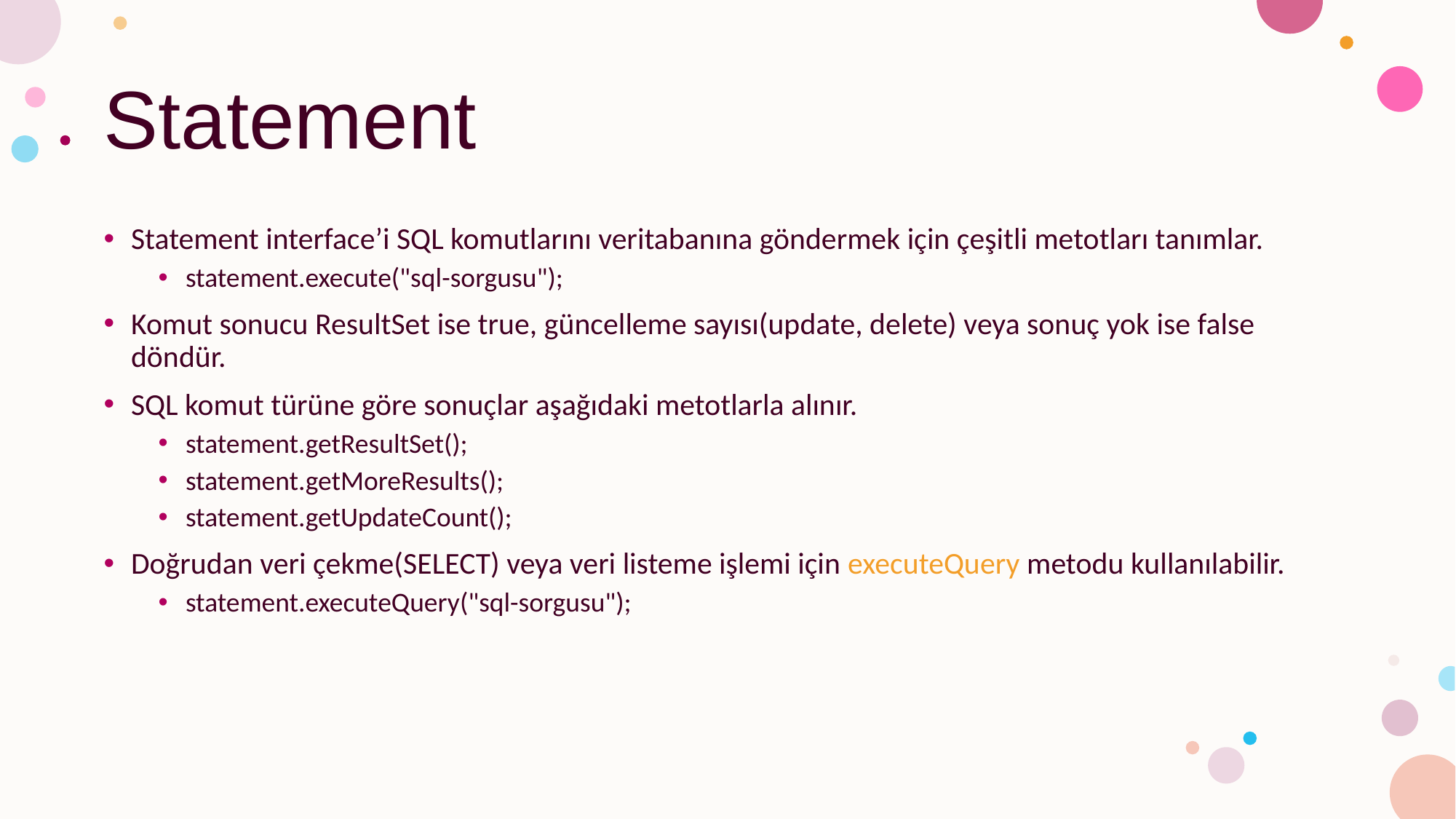

# Statement
Statement interface’i SQL komutlarını veritabanına göndermek için çeşitli metotları tanımlar.
statement.execute("sql-sorgusu");
Komut sonucu ResultSet ise true, güncelleme sayısı(update, delete) veya sonuç yok ise false döndür.
SQL komut türüne göre sonuçlar aşağıdaki metotlarla alınır.
statement.getResultSet();
statement.getMoreResults();
statement.getUpdateCount();
Doğrudan veri çekme(SELECT) veya veri listeme işlemi için executeQuery metodu kullanılabilir.
statement.executeQuery("sql-sorgusu");